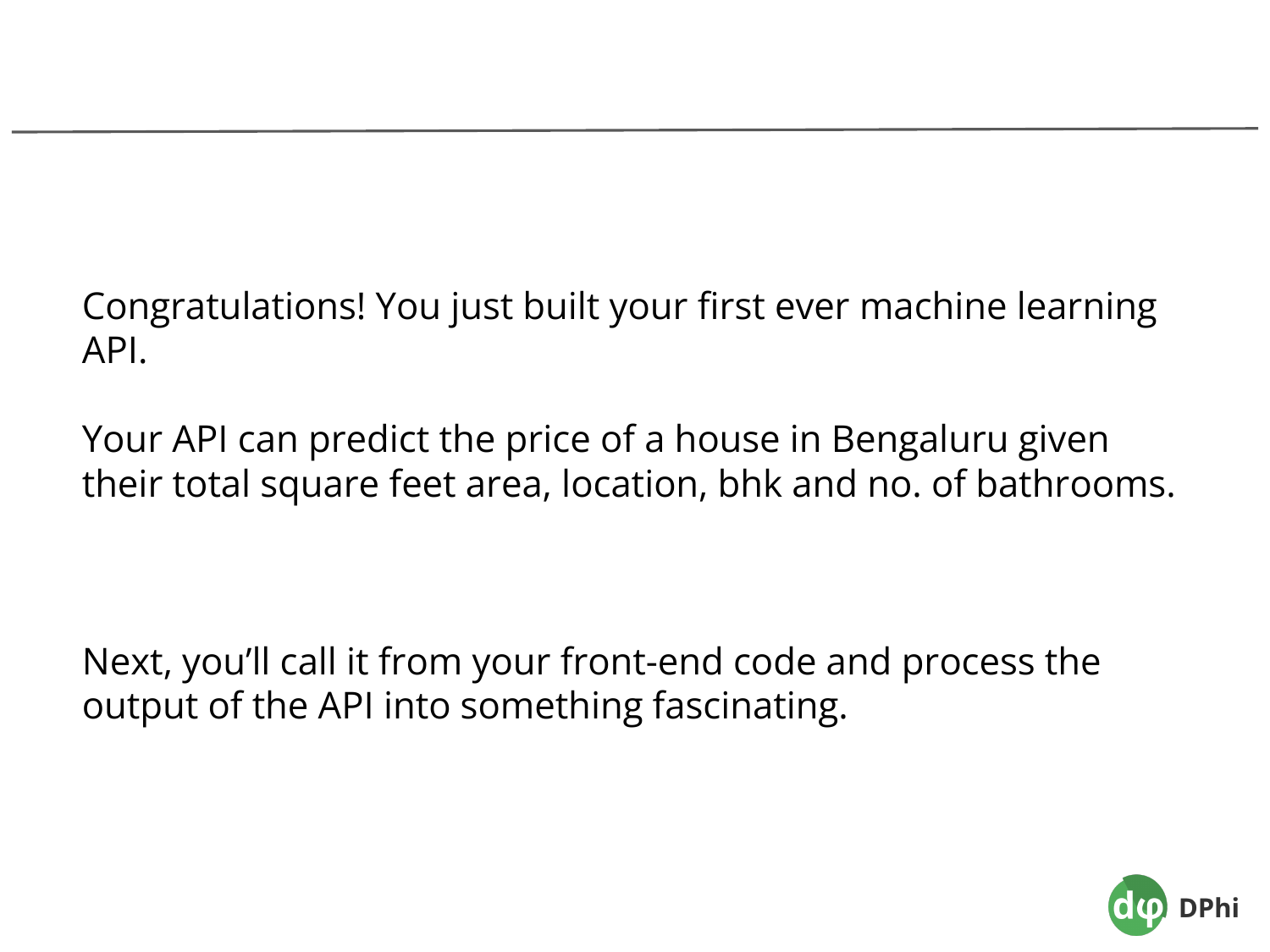

Congratulations! You just built your first ever machine learning API.

Your API can predict the price of a house in Bengaluru given their total square feet area, location, bhk and no. of bathrooms.

Next, you’ll call it from your front-end code and process the output of the API into something fascinating.